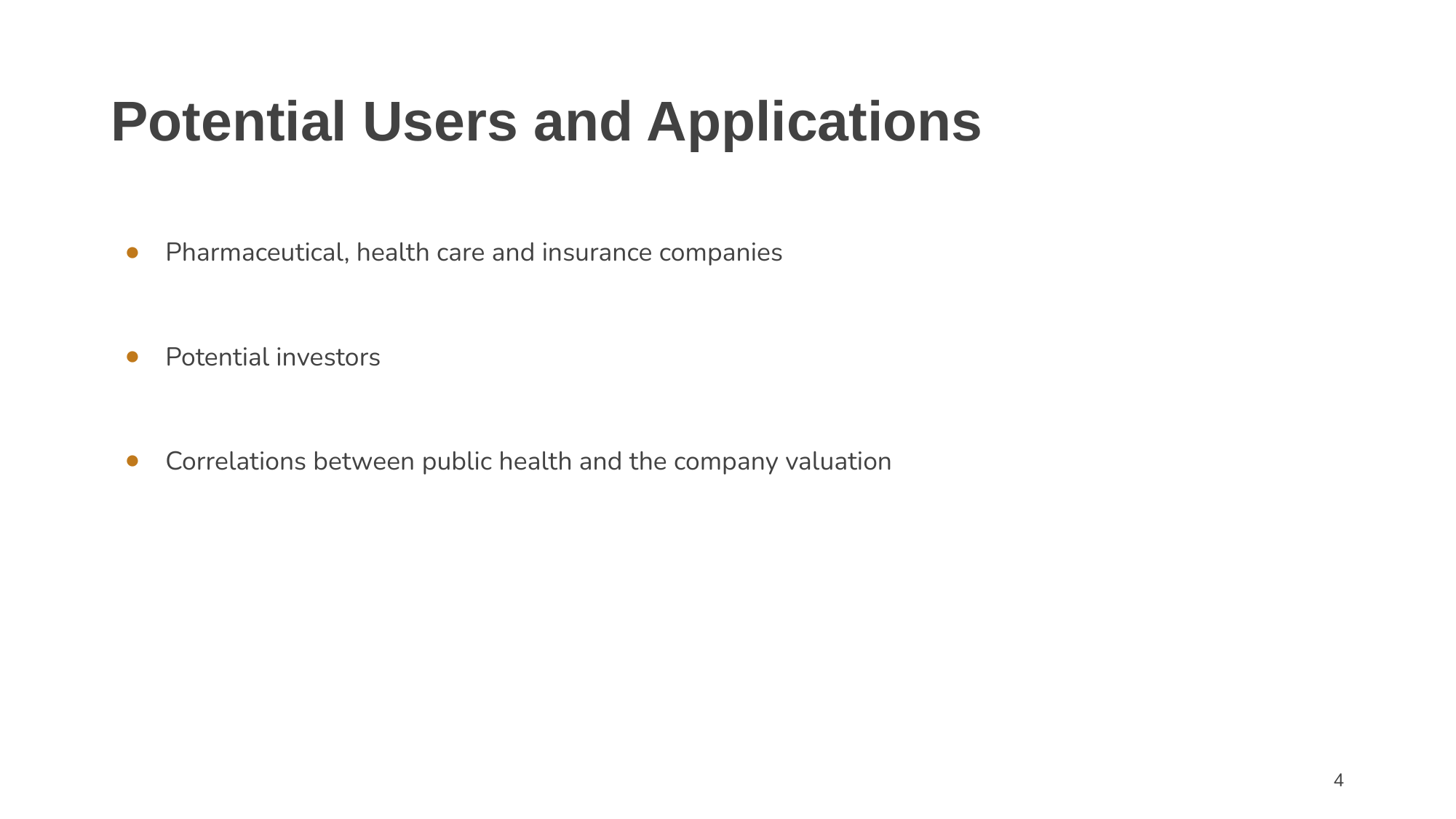

# Potential Users and Applications
Pharmaceutical, health care and insurance companies

Potential investors

Correlations between public health and the company valuation
4